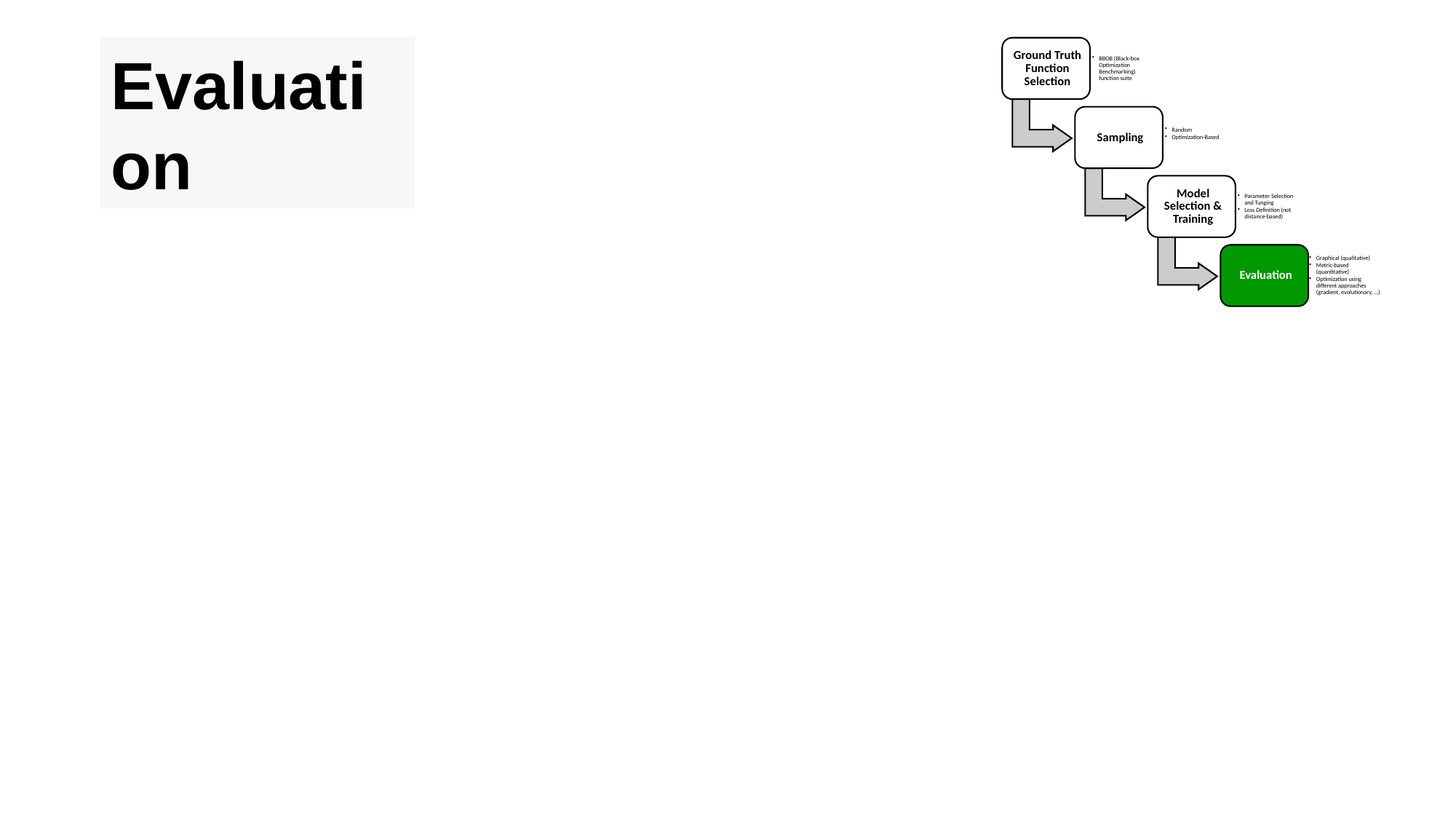

Ground Truth Function Selection
BBOB (Black-box Optimization Benchmarking) function suite
Sampling
Random
Optimization-Based

Model Selection & Training
Parameter Selection and Tunging
Loss Definition (not distance-based)
Evaluation
Graphical (qualitative)
Metric-based (quantitative)
Optimization using different approaches (gradient, evolutionary, …)
# Evaluation